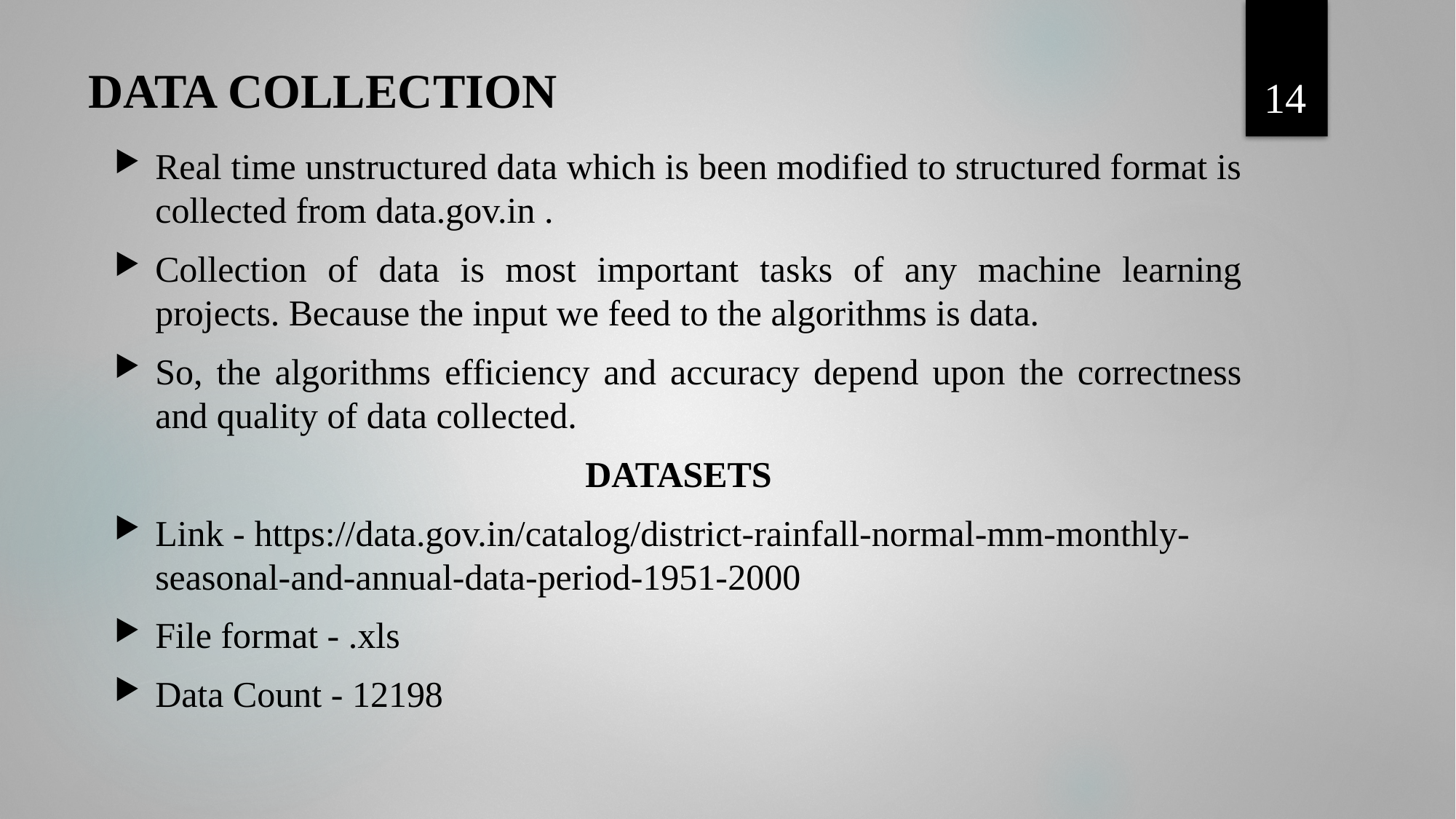

14
# DATA COLLECTION
Real time unstructured data which is been modified to structured format is collected from data.gov.in .
Collection of data is most important tasks of any machine learning projects. Because the input we feed to the algorithms is data.
So, the algorithms efficiency and accuracy depend upon the correctness and quality of data collected.
DATASETS
Link - https://data.gov.in/catalog/district-rainfall-normal-mm-monthly-seasonal-and-annual-data-period-1951-2000
File format - .xls
Data Count - 12198